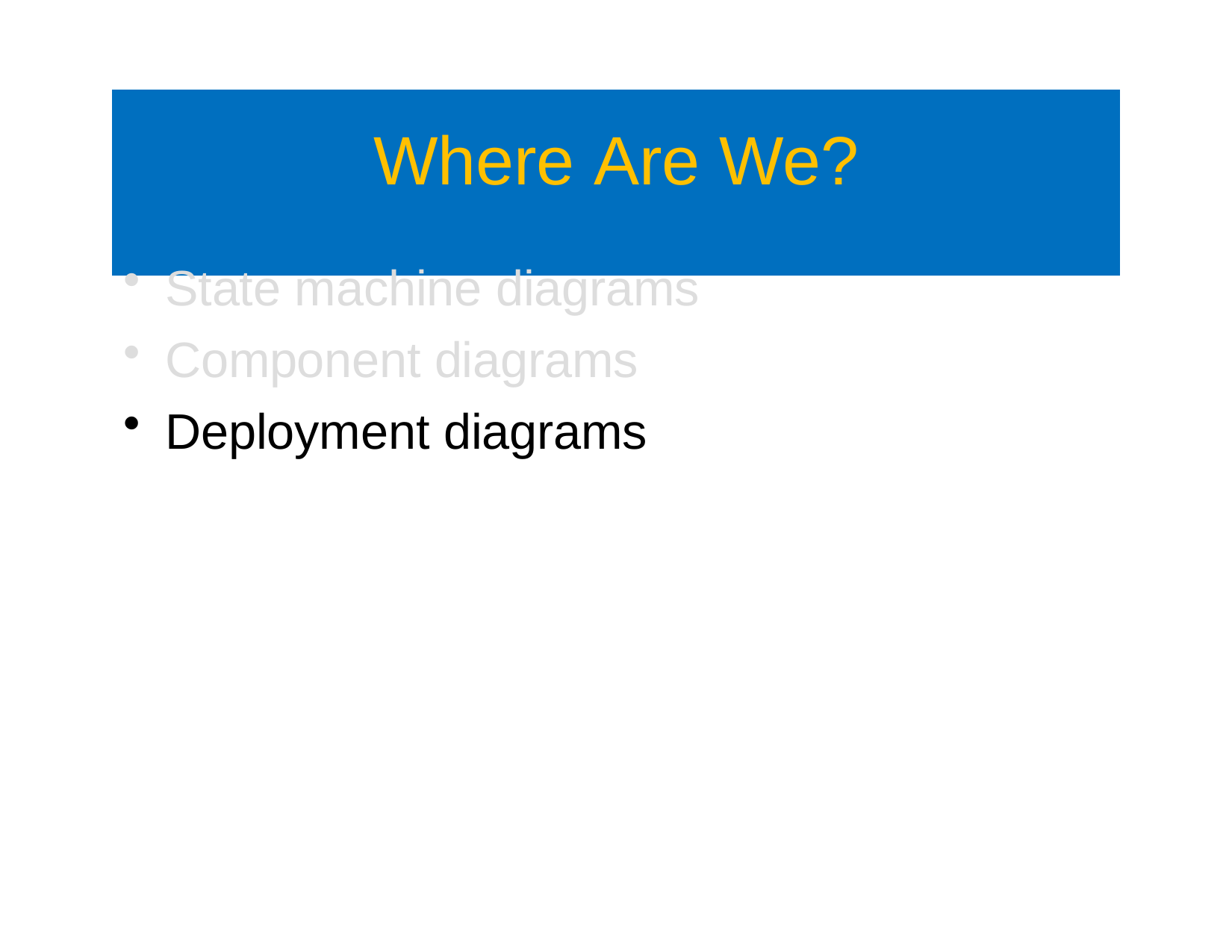

# Where Are We?
State machine diagrams
Component diagrams
Deployment diagrams